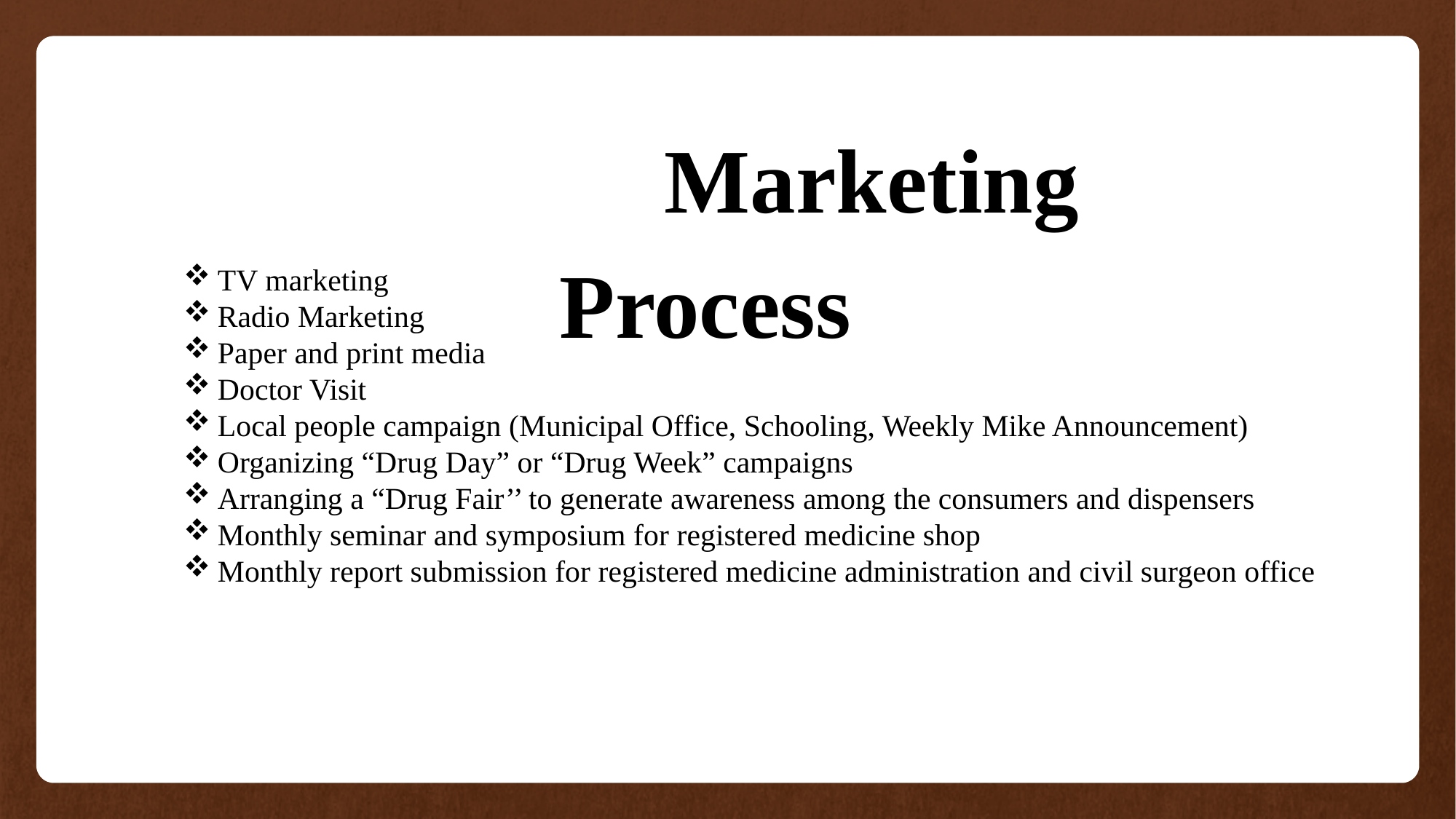

Marketing Process
TV marketing
Radio Marketing
Paper and print media
Doctor Visit
Local people campaign (Municipal Office, Schooling, Weekly Mike Announcement)
Organizing “Drug Day” or “Drug Week” campaigns
Arranging a “Drug Fair’’ to generate awareness among the consumers and dispensers
Monthly seminar and symposium for registered medicine shop
Monthly report submission for registered medicine administration and civil surgeon office